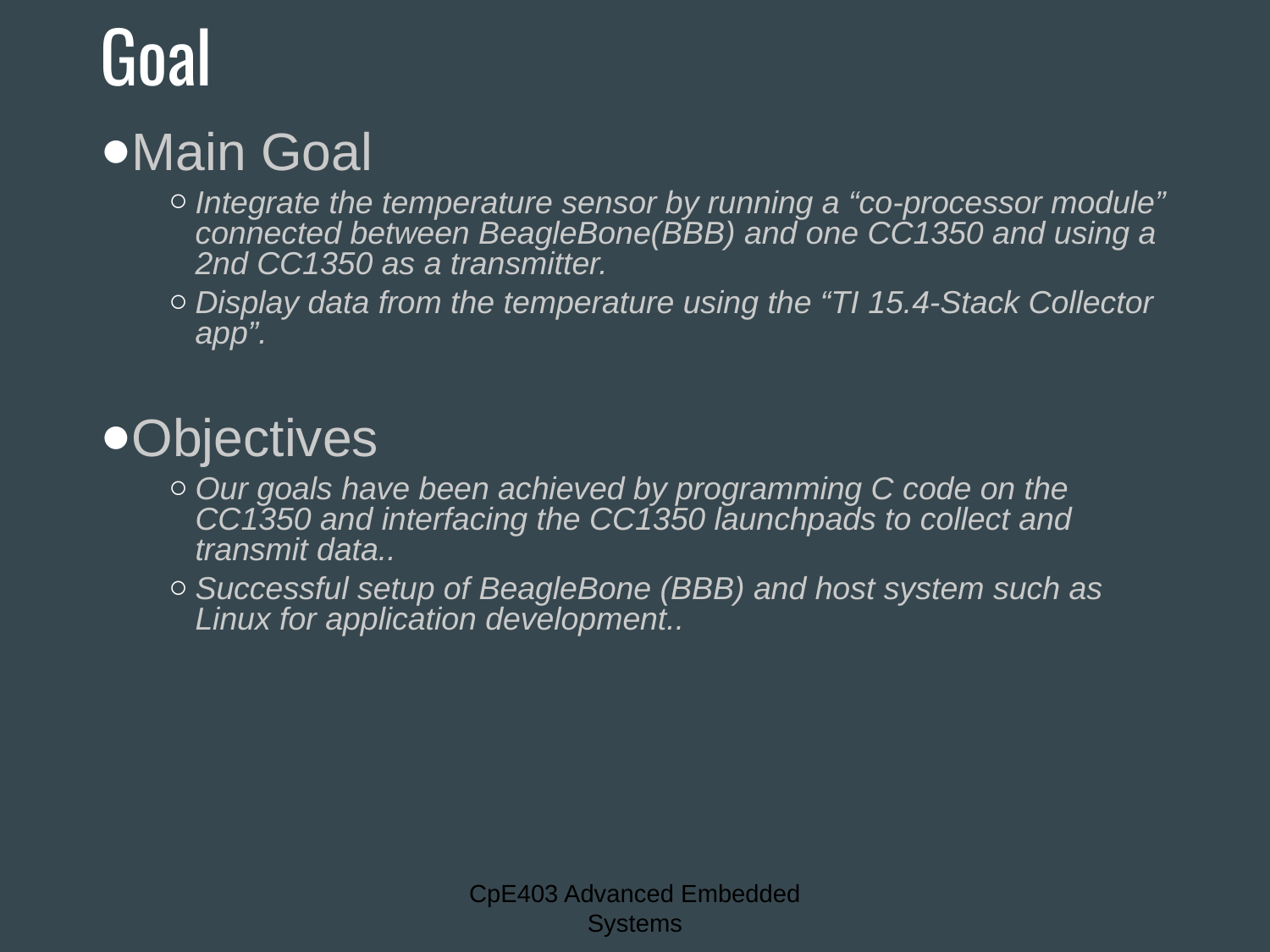

# Goal
Main Goal
Integrate the temperature sensor by running a “co-processor module” connected between BeagleBone(BBB) and one CC1350 and using a 2nd CC1350 as a transmitter.
Display data from the temperature using the “TI 15.4-Stack Collector app”.

Objectives
Our goals have been achieved by programming C code on the CC1350 and interfacing the CC1350 launchpads to collect and transmit data..
Successful setup of BeagleBone (BBB) and host system such as Linux for application development..
CpE403 Advanced Embedded Systems